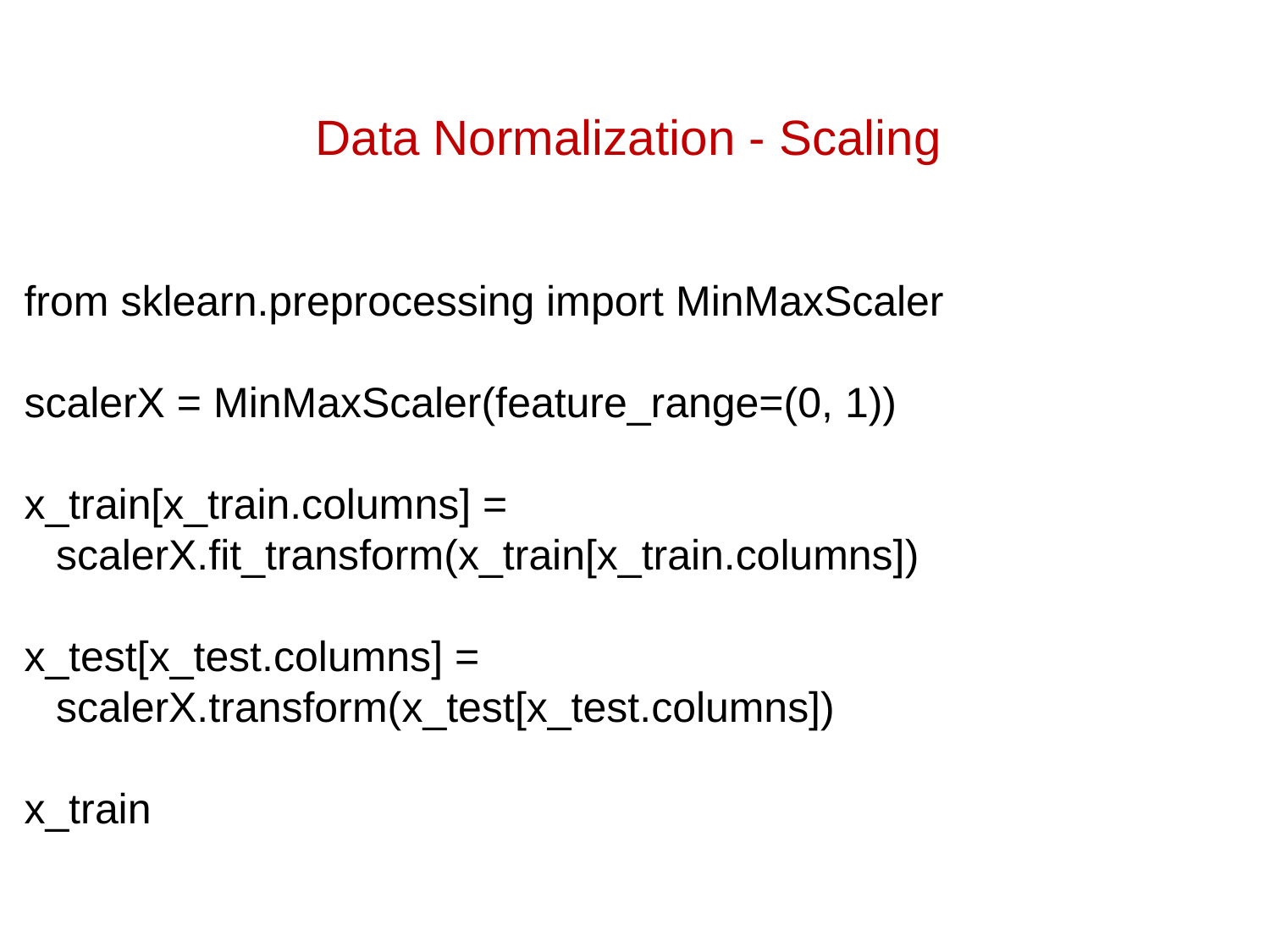

# Data Normalization - Scaling

from sklearn.preprocessing import MinMaxScaler

scalerX = MinMaxScaler(feature_range=(0, 1))

x_train[x_train.columns] = scalerX.fit_transform(x_train[x_train.columns])

x_test[x_test.columns] = scalerX.transform(x_test[x_test.columns])

x_train